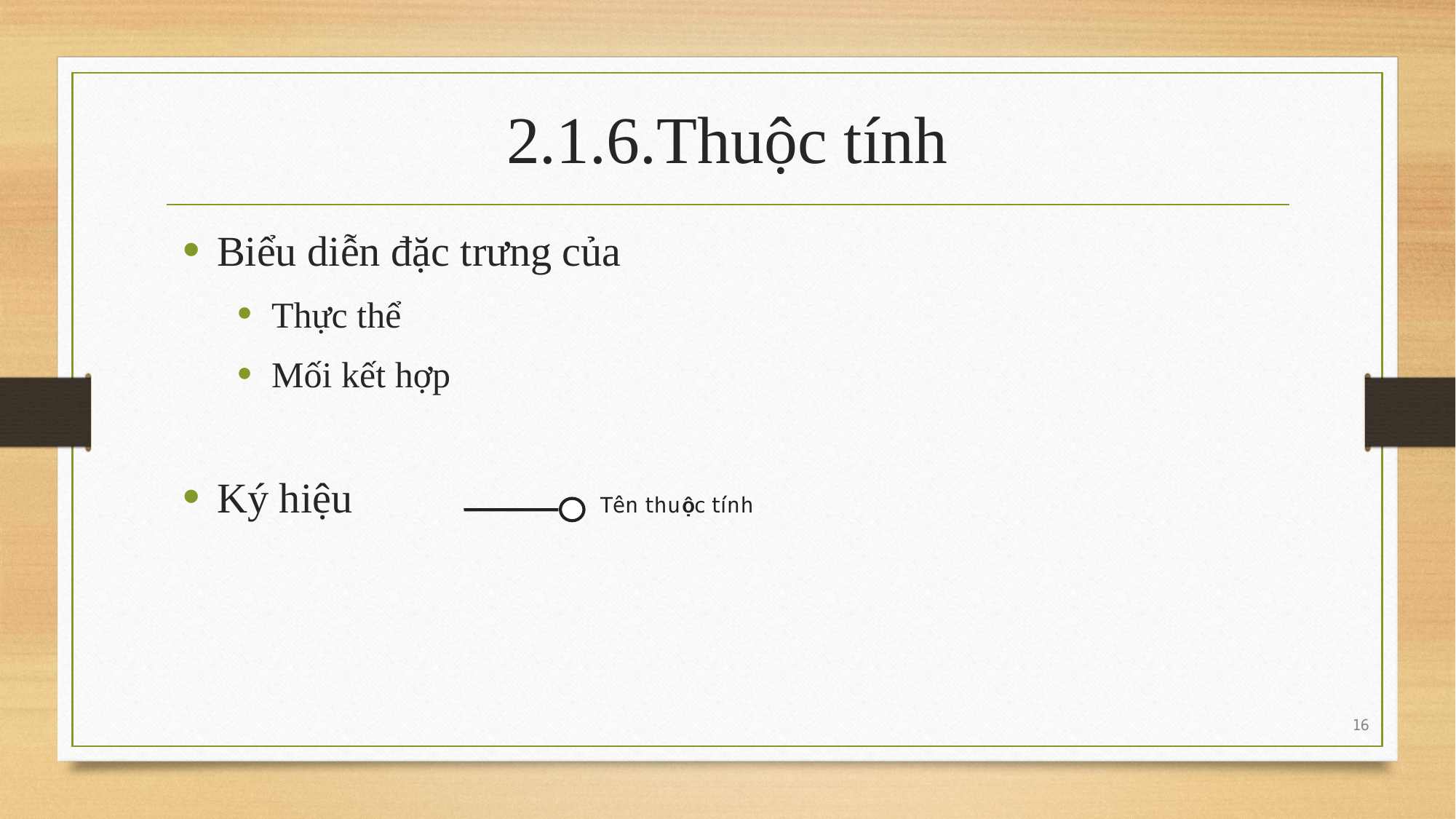

# 2.1.6.Thuộc tính
Biểu diễn đặc trưng của
Thực thể
Mối kết hợp

Ký hiệu
Tên thuộc tính

16